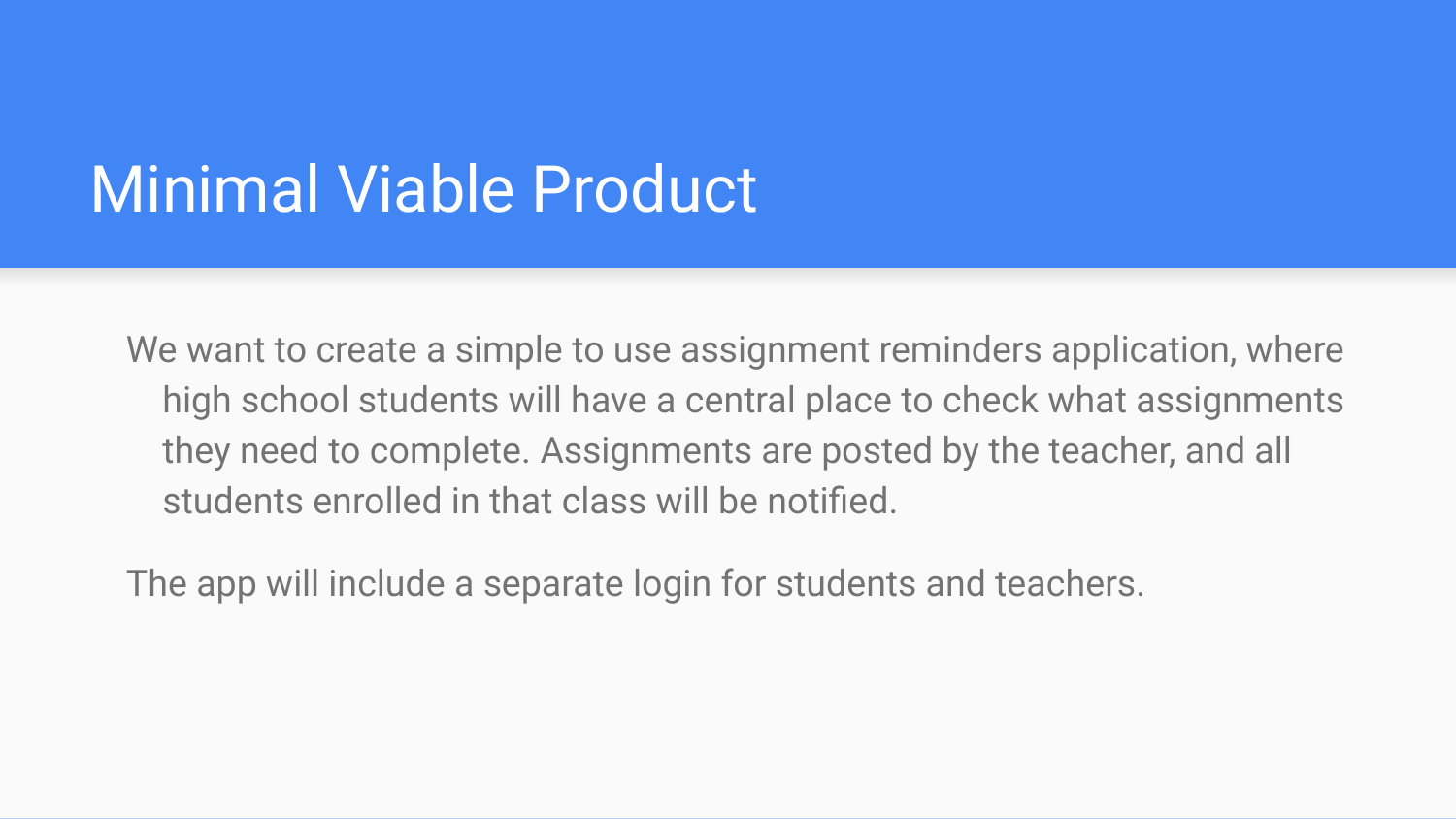

# Minimal Viable Product
We want to create a simple to use assignment reminders application, where high school students will have a central place to check what assignments they need to complete. Assignments are posted by the teacher, and all students enrolled in that class will be notified.
The app will include a separate login for students and teachers.